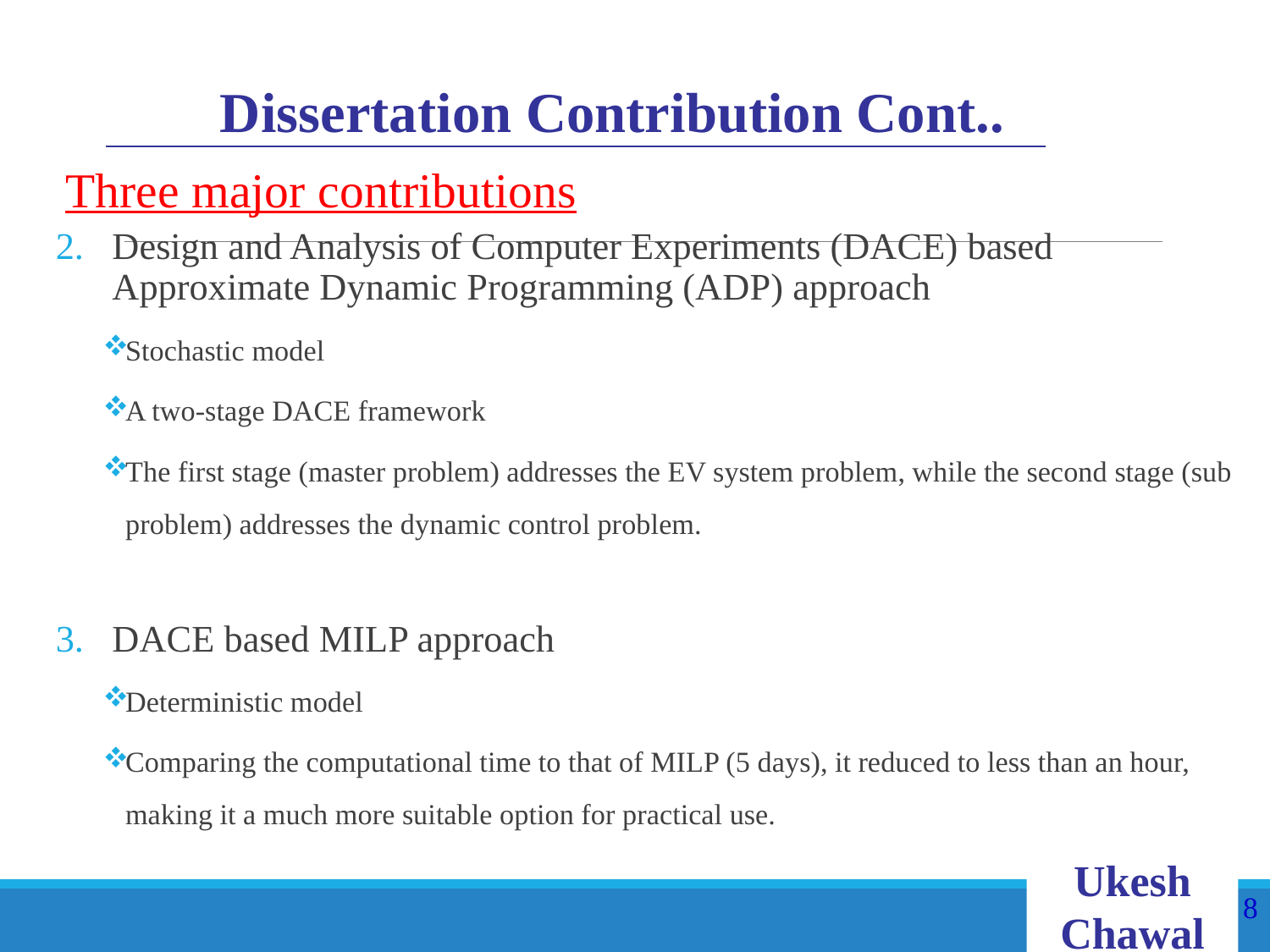

Dissertation Contribution Cont..
Three major contributions

Design and Analysis of Computer Experiments (DACE) based Approximate Dynamic Programming (ADP) approach
Stochastic model
A two-stage DACE framework
The first stage (master problem) addresses the EV system problem, while the second stage (sub problem) addresses the dynamic control problem.

DACE based MILP approach
Deterministic model
Comparing the computational time to that of MILP (5 days), it reduced to less than an hour, making it a much more suitable option for practical use.

Ukesh Chawal
8